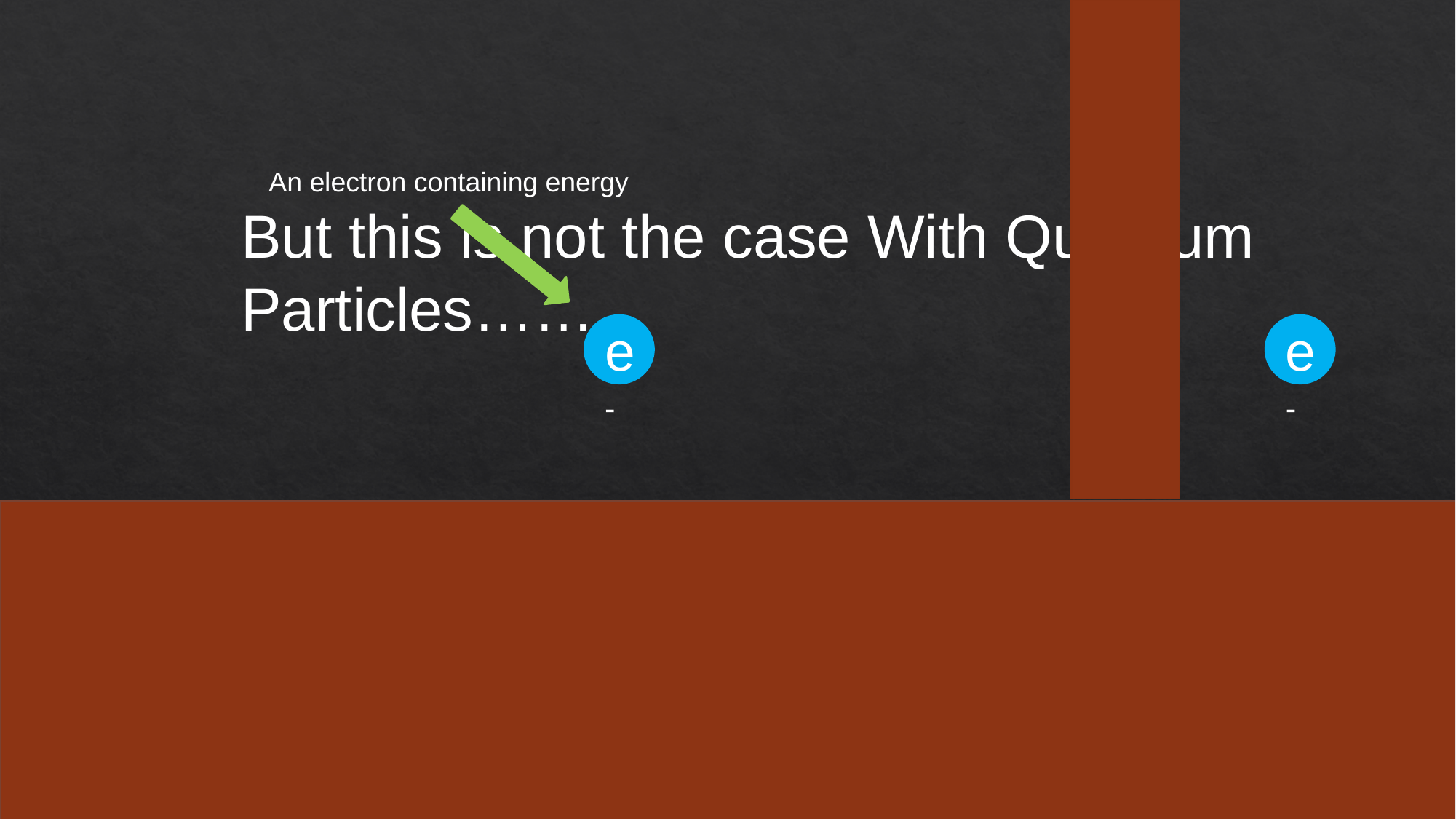

An electron containing energy

But this is not the case With Quantum Particles……
e-

e-